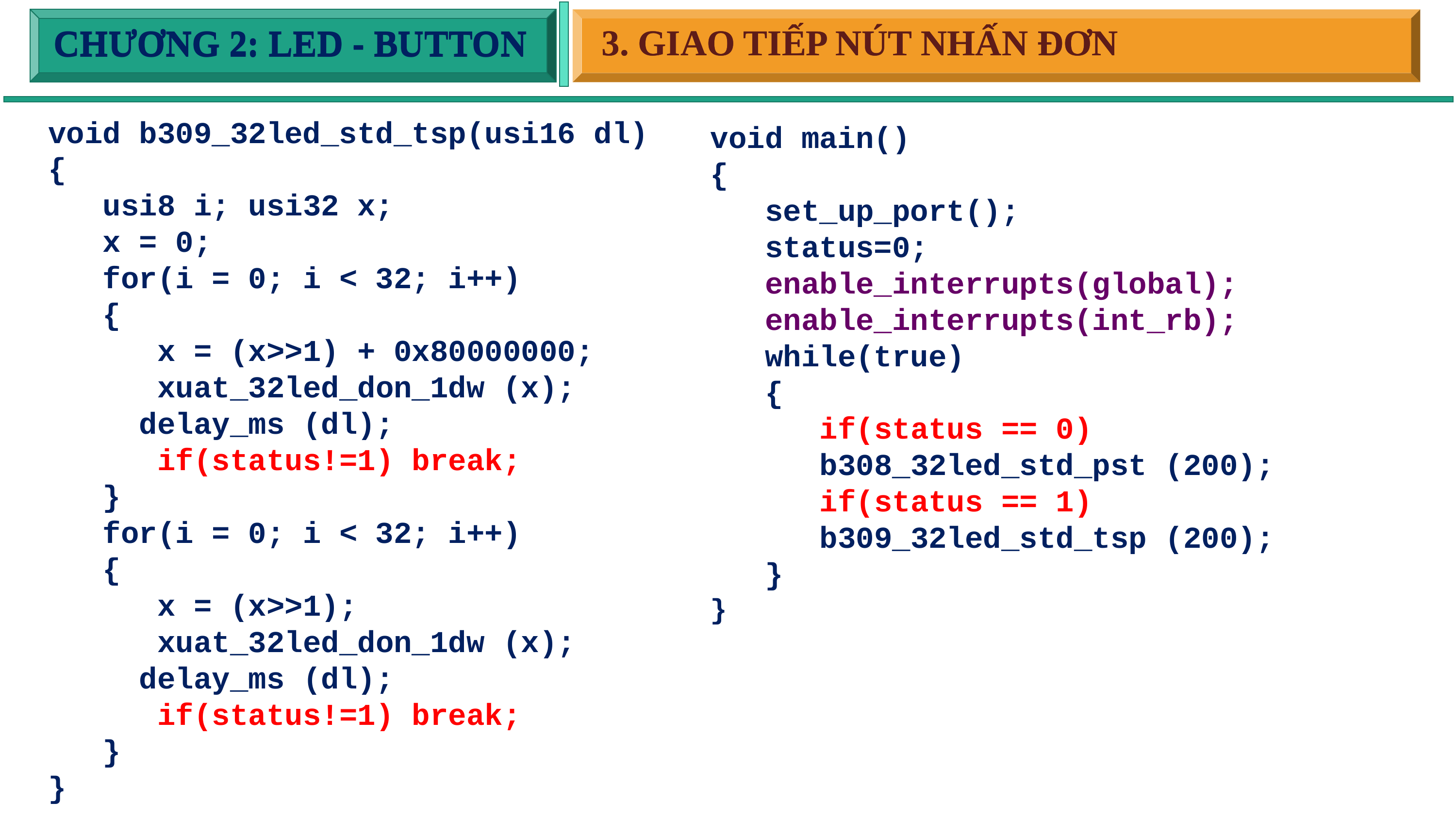

3. GIAO TIẾP NÚT NHẤN ĐƠN
3. GIAO TIẾP NÚT NHẤN ĐƠN
CHƯƠNG 2: LED - BUTTON
CHƯƠNG 2: LED - BUTTON

void b309_32led_std_tsp(usi16 dl)
{
   usi8 i; usi32 x;
   x = 0;
   for(i = 0; i < 32; i++)
   {
      x = (x>>1) + 0x80000000;
      xuat_32led_don_1dw (x);
	 delay_ms (dl);
      if(status!=1) break;
   }
   for(i = 0; i < 32; i++)
   {
      x = (x>>1);
      xuat_32led_don_1dw (x);
	 delay_ms (dl);
      if(status!=1) break;
   }
}
void main()
{
   set_up_port();
   status=0;
   enable_interrupts(global);
   enable_interrupts(int_rb);
   while(true)
   {
	  if(status == 0)
	  b308_32led_std_pst (200);
      if(status == 1)
	  b309_32led_std_tsp (200);
   }
}